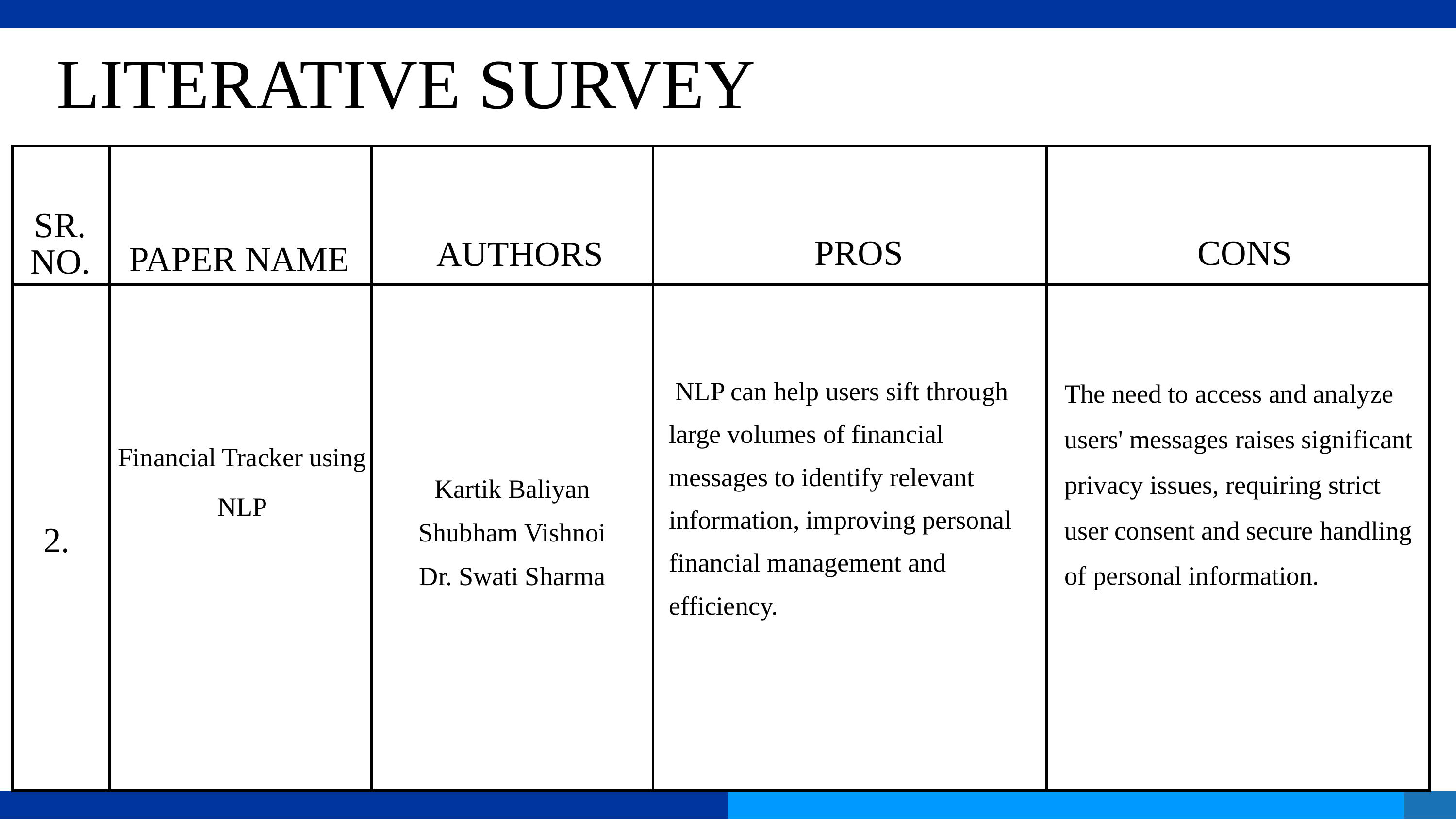

LITERATIVE SURVEY
|  |  |  |  |  |
| --- | --- | --- | --- | --- |
|  |  | Kartik Baliyan Shubham Vishnoi Dr. Swati Sharma |  |  |
PROS
CONS
AUTHORS
SR. NO.
PAPER NAME

 NLP can help users sift through large volumes of financial messages to identify relevant information, improving personal financial management and efficiency.
The need to access and analyze users' messages raises significant privacy issues, requiring strict user consent and secure handling of personal information.

Financial Tracker using NLP
2.